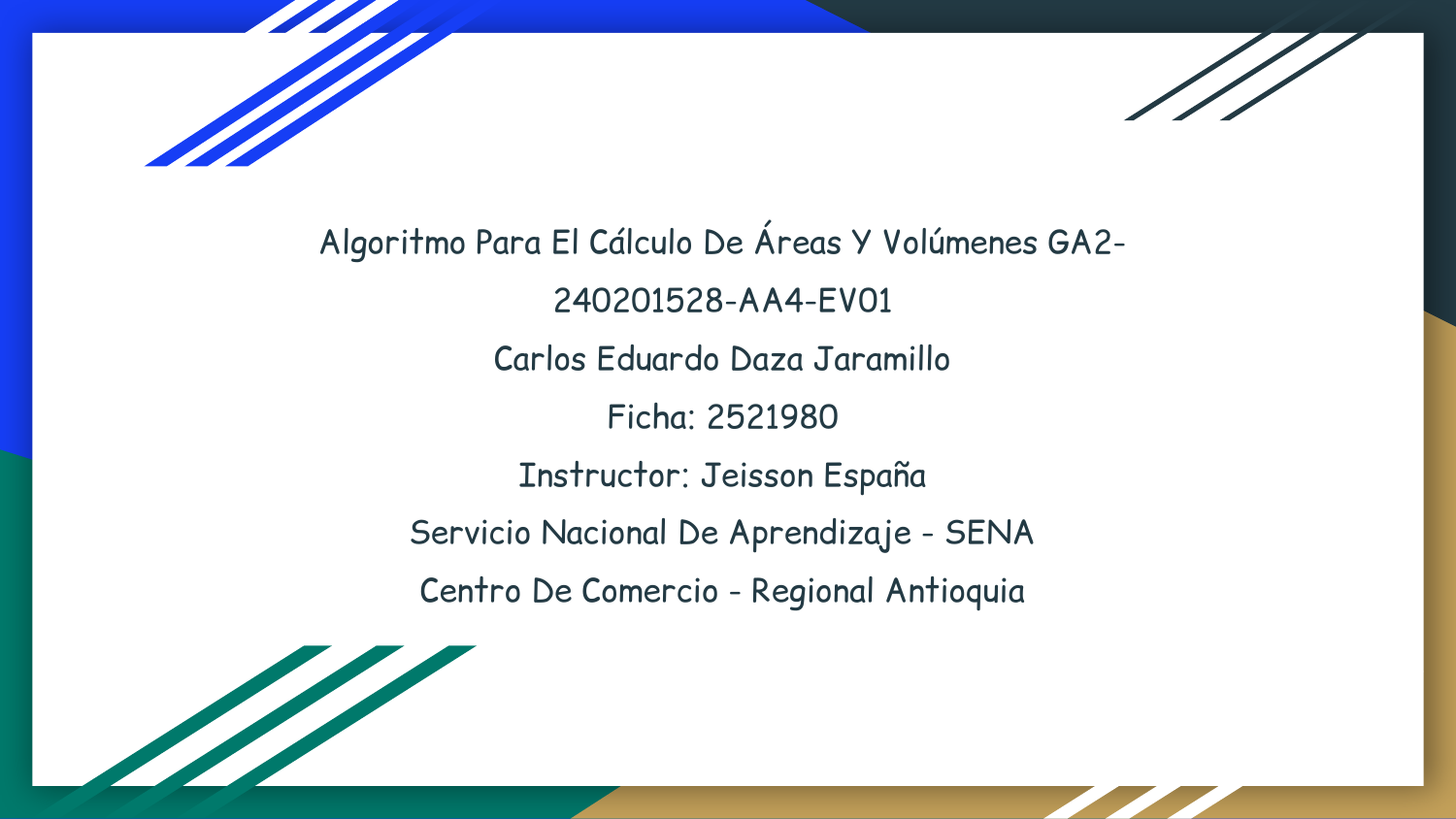

# Algoritmo Para El Cálculo De Áreas Y Volúmenes GA2-240201528-AA4-EV01
Carlos Eduardo Daza Jaramillo
Ficha: 2521980
Instructor: Jeisson España
Servicio Nacional De Aprendizaje - SENA
Centro De Comercio - Regional Antioquia